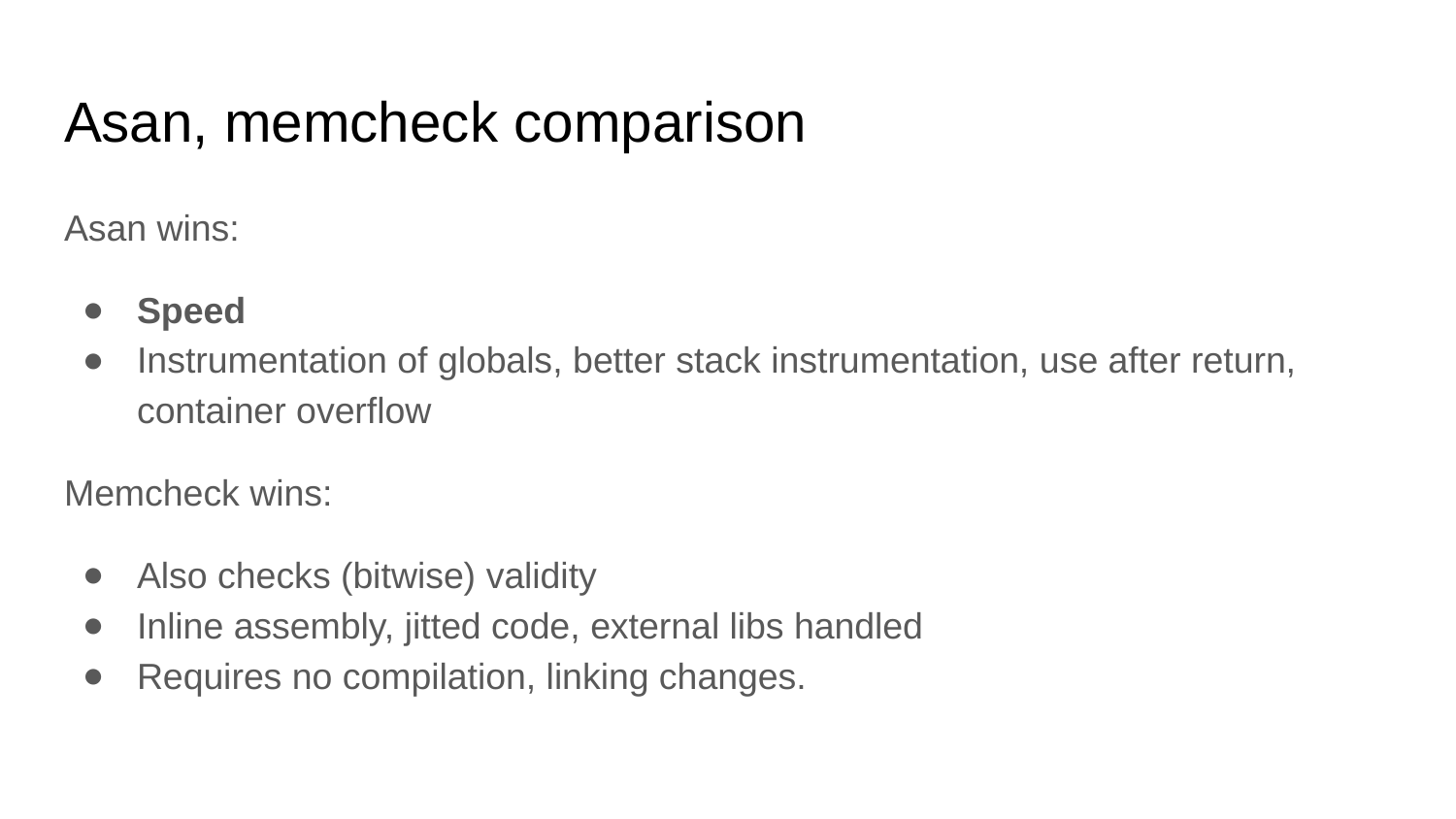

# Asan, memcheck comparison
Asan wins:
Speed
Instrumentation of globals, better stack instrumentation, use after return, container overflow
Memcheck wins:
Also checks (bitwise) validity
Inline assembly, jitted code, external libs handled
Requires no compilation, linking changes.